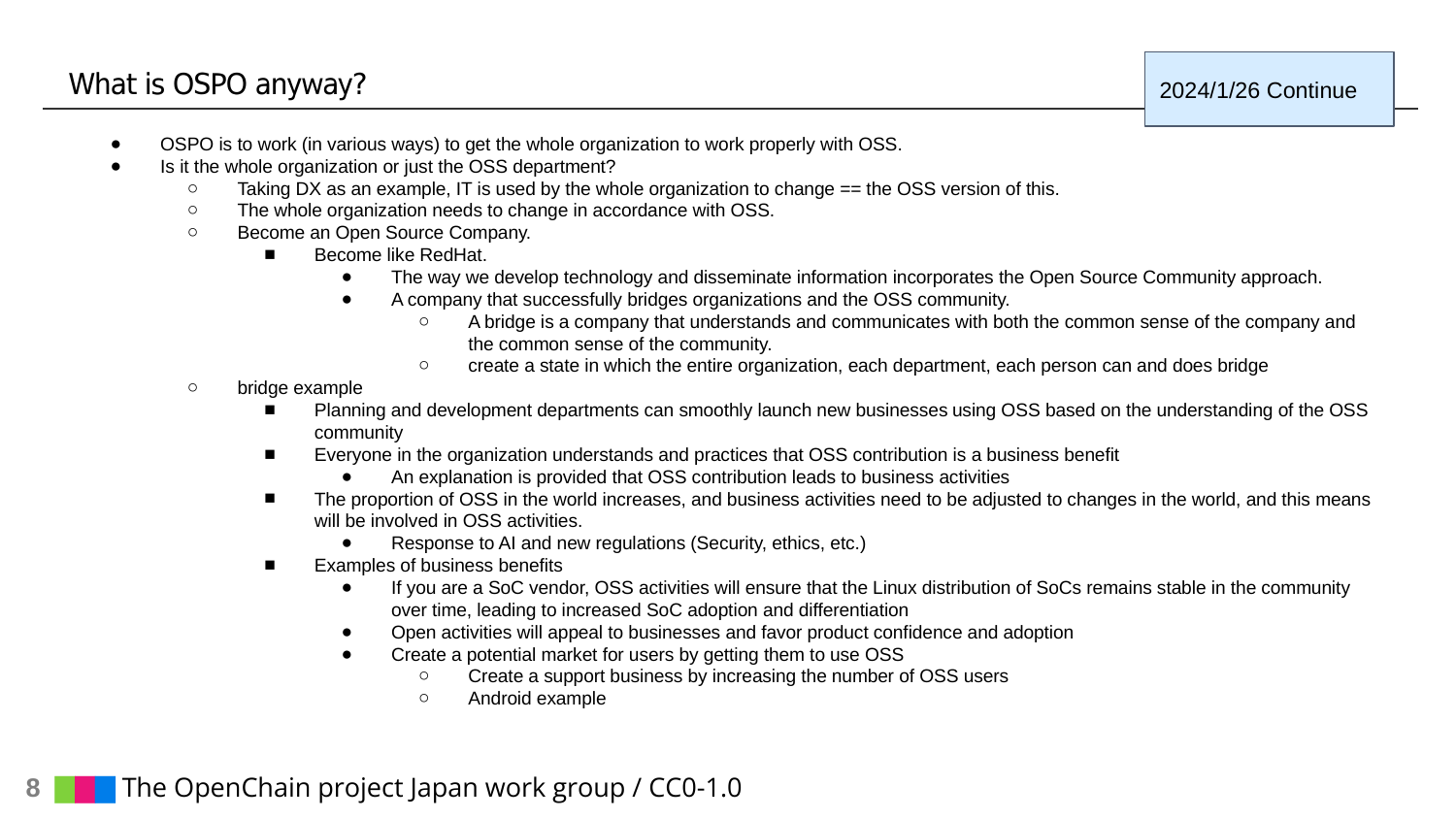

# What is OSPO anyway?
2024/1/26 Continue
OSPO is to work (in various ways) to get the whole organization to work properly with OSS.
Is it the whole organization or just the OSS department?
Taking DX as an example, IT is used by the whole organization to change == the OSS version of this.
The whole organization needs to change in accordance with OSS.
Become an Open Source Company.
Become like RedHat.
The way we develop technology and disseminate information incorporates the Open Source Community approach.
A company that successfully bridges organizations and the OSS community.
A bridge is a company that understands and communicates with both the common sense of the company and the common sense of the community.
create a state in which the entire organization, each department, each person can and does bridge
bridge example
Planning and development departments can smoothly launch new businesses using OSS based on the understanding of the OSS community
Everyone in the organization understands and practices that OSS contribution is a business benefit
An explanation is provided that OSS contribution leads to business activities
The proportion of OSS in the world increases, and business activities need to be adjusted to changes in the world, and this means will be involved in OSS activities.
Response to AI and new regulations (Security, ethics, etc.)
Examples of business benefits
If you are a SoC vendor, OSS activities will ensure that the Linux distribution of SoCs remains stable in the community over time, leading to increased SoC adoption and differentiation
Open activities will appeal to businesses and favor product confidence and adoption
Create a potential market for users by getting them to use OSS
Create a support business by increasing the number of OSS users
Android example